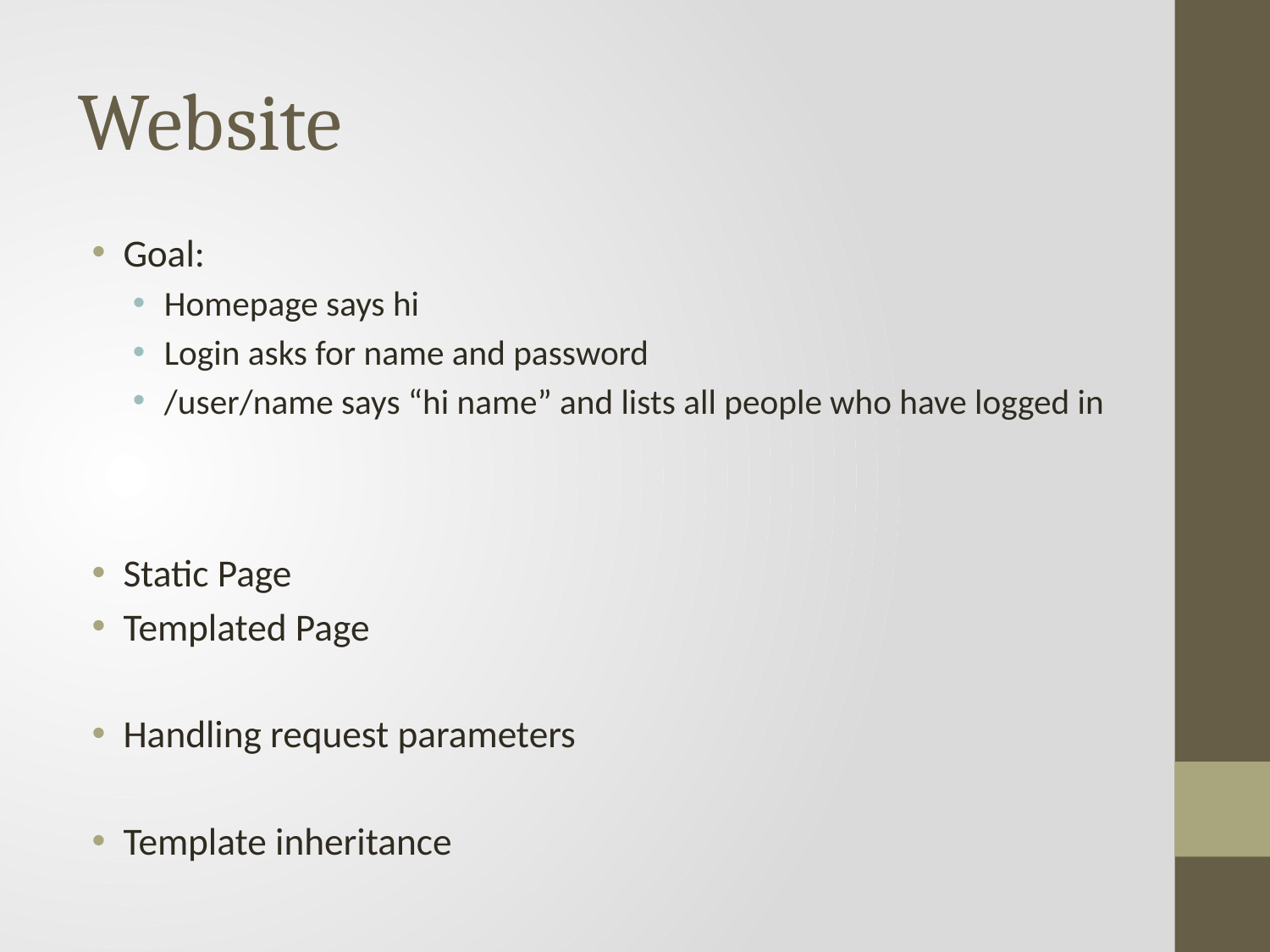

# Website
Goal:
Homepage says hi
Login asks for name and password
/user/name says “hi name” and lists all people who have logged in

Static Page
Templated Page

Handling request parameters

Template inheritance